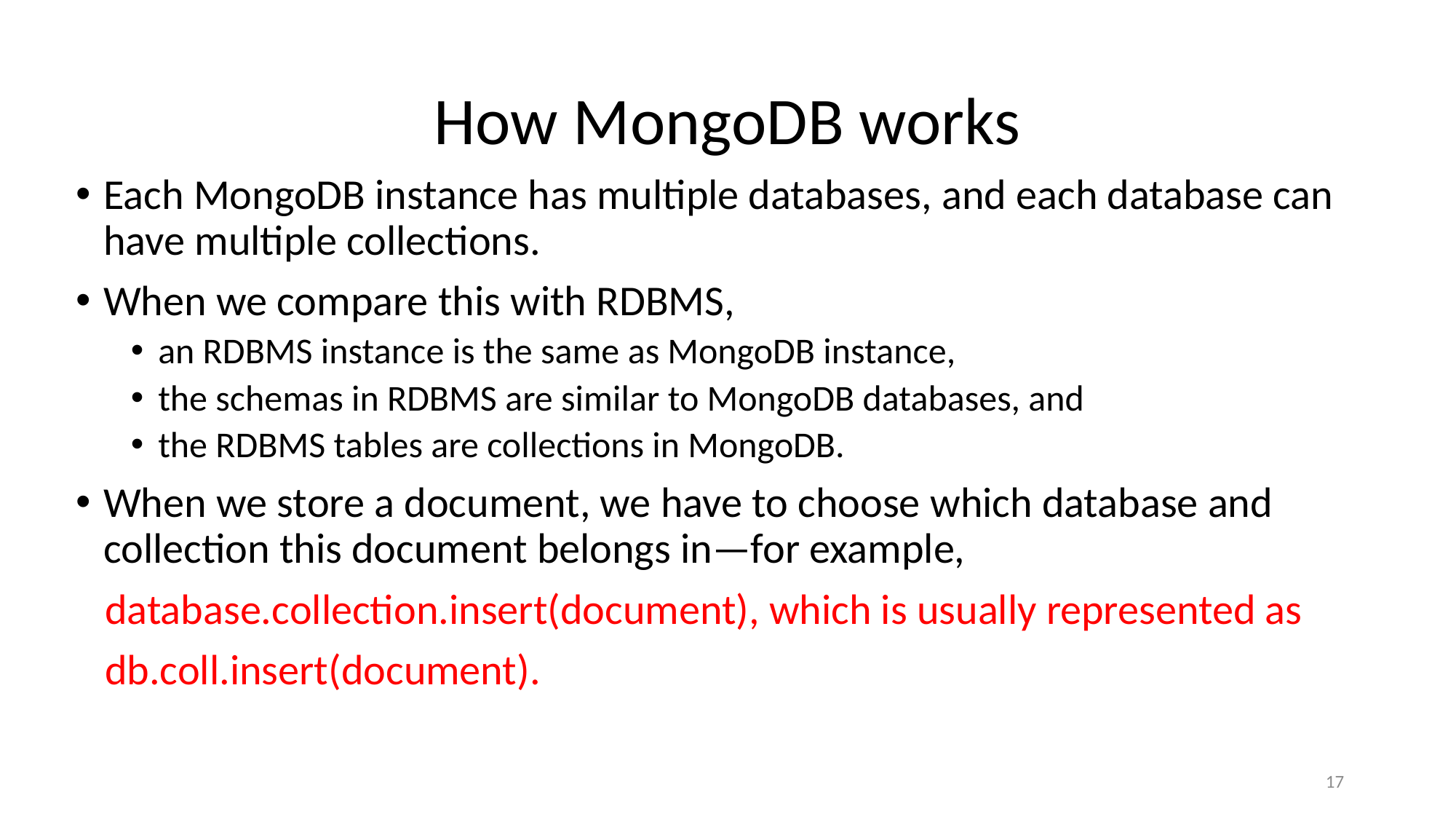

# How MongoDB works
Each MongoDB instance has multiple databases, and each database can have multiple collections.
When we compare this with RDBMS,
an RDBMS instance is the same as MongoDB instance,
the schemas in RDBMS are similar to MongoDB databases, and
the RDBMS tables are collections in MongoDB.
When we store a document, we have to choose which database and collection this document belongs in—for example,
   database.collection.insert(document), which is usually represented as
   db.coll.insert(document).
17